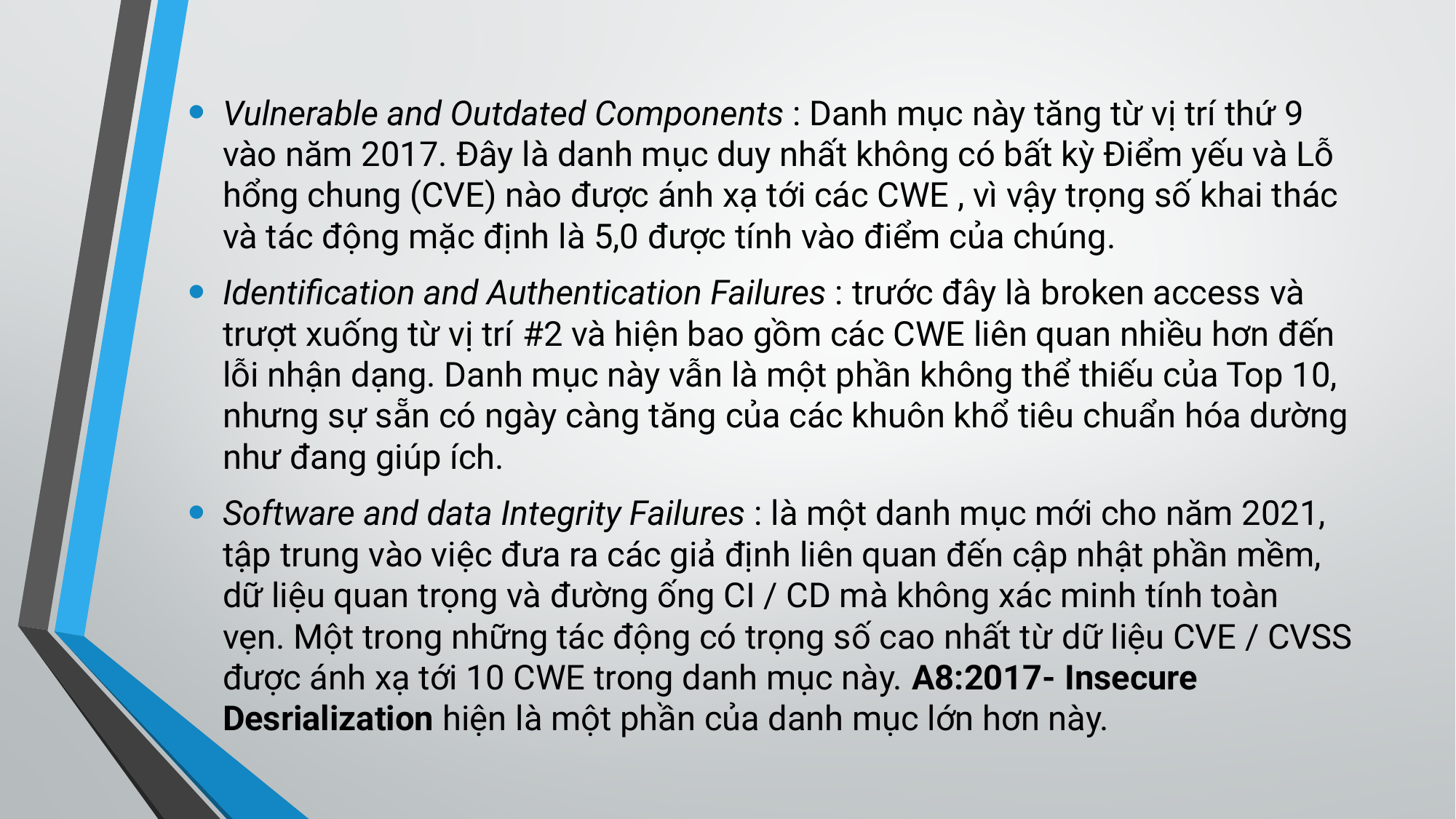

Vulnerable and Outdated Components : Danh mục này tăng từ vị trí thứ 9 vào năm 2017. Đây là danh mục duy nhất không có bất kỳ Điểm yếu và Lỗ hổng chung (CVE) nào được ánh xạ tới các CWE , vì vậy trọng số khai thác và tác động mặc định là 5,0 được tính vào điểm của chúng.
Identification and Authentication Failures : trước đây là broken access và trượt xuống từ vị trí #2 và hiện bao gồm các CWE liên quan nhiều hơn đến lỗi nhận dạng. Danh mục này vẫn là một phần không thể thiếu của Top 10, nhưng sự sẵn có ngày càng tăng của các khuôn khổ tiêu chuẩn hóa dường như đang giúp ích.
Software and data Integrity Failures : là một danh mục mới cho năm 2021, tập trung vào việc đưa ra các giả định liên quan đến cập nhật phần mềm, dữ liệu quan trọng và đường ống CI / CD mà không xác minh tính toàn vẹn. Một trong những tác động có trọng số cao nhất từ ​​dữ liệu CVE / CVSS được ánh xạ tới 10 CWE trong danh mục này. A8:2017- Insecure Desrialization hiện là một phần của danh mục lớn hơn này.